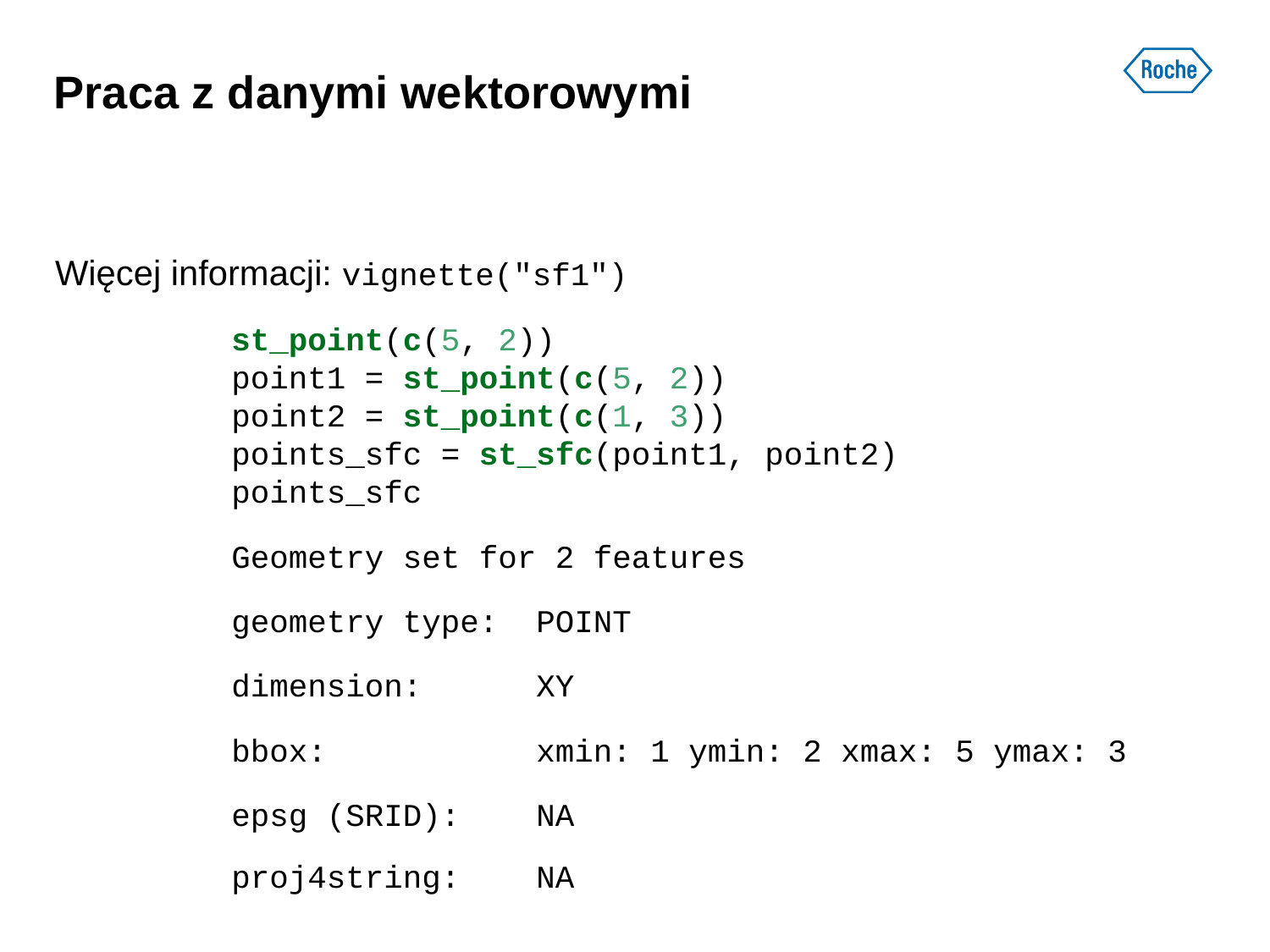

Praca z danymi wektorowymi
Więcej informacji: vignette("sf1")
st_point(c(5, 2))
point1 = st_point(c(5, 2))
point2 = st_point(c(1, 3))
points_sfc = st_sfc(point1, point2)
points_sfc
Geometry set for 2 features
geometry type:  POINT
dimension:      XY
bbox:           xmin: 1 ymin: 2 xmax: 5 ymax: 3
epsg (SRID):    NA
proj4string:    NA